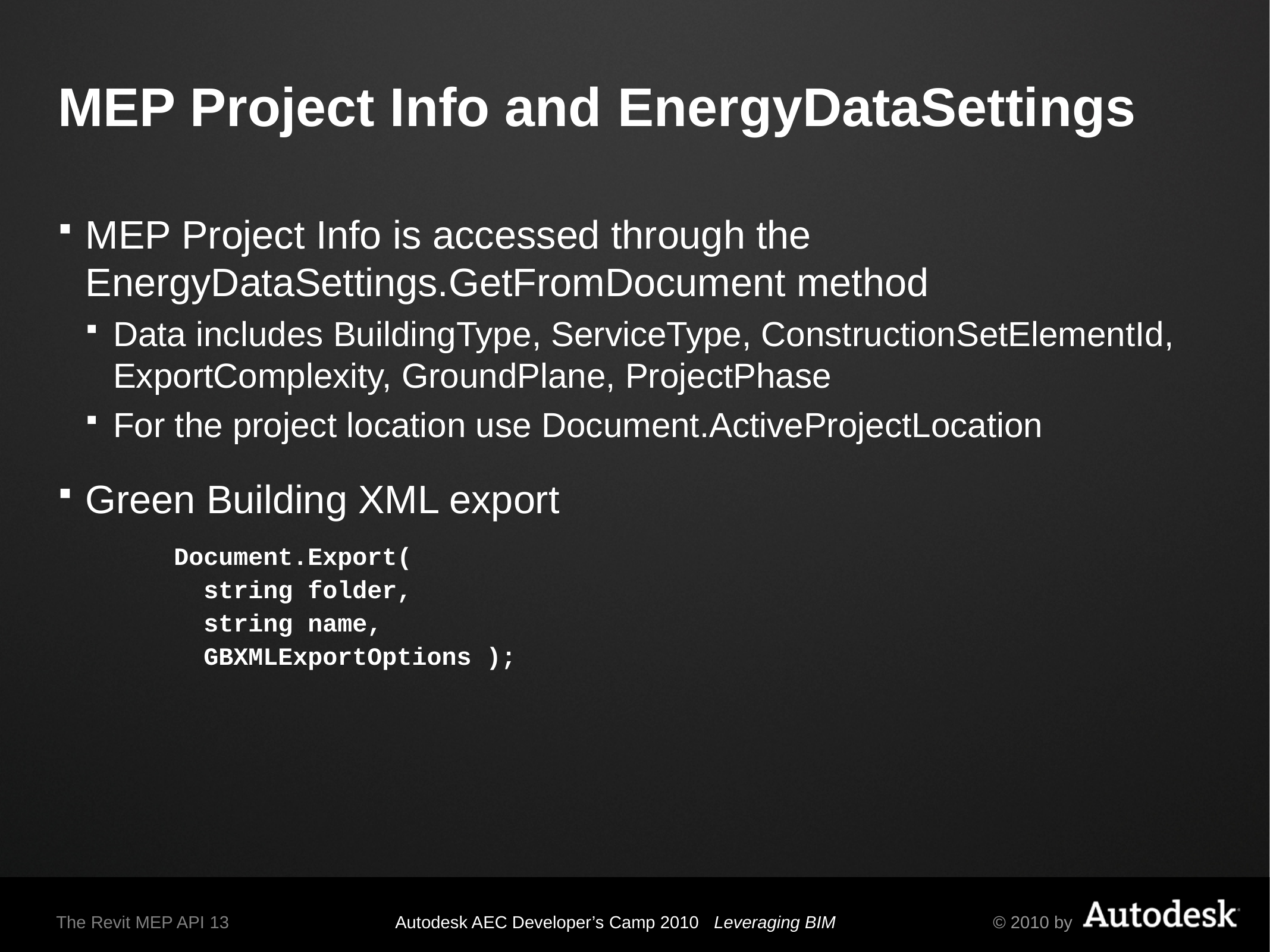

# MEP Project Info and EnergyDataSettings
MEP Project Info is accessed through the EnergyDataSettings.GetFromDocument method
Data includes BuildingType, ServiceType, ConstructionSetElementId, ExportComplexity, GroundPlane, ProjectPhase
For the project location use Document.ActiveProjectLocation
Green Building XML export
Document.Export(
  string folder,
  string name,
  GBXMLExportOptions );